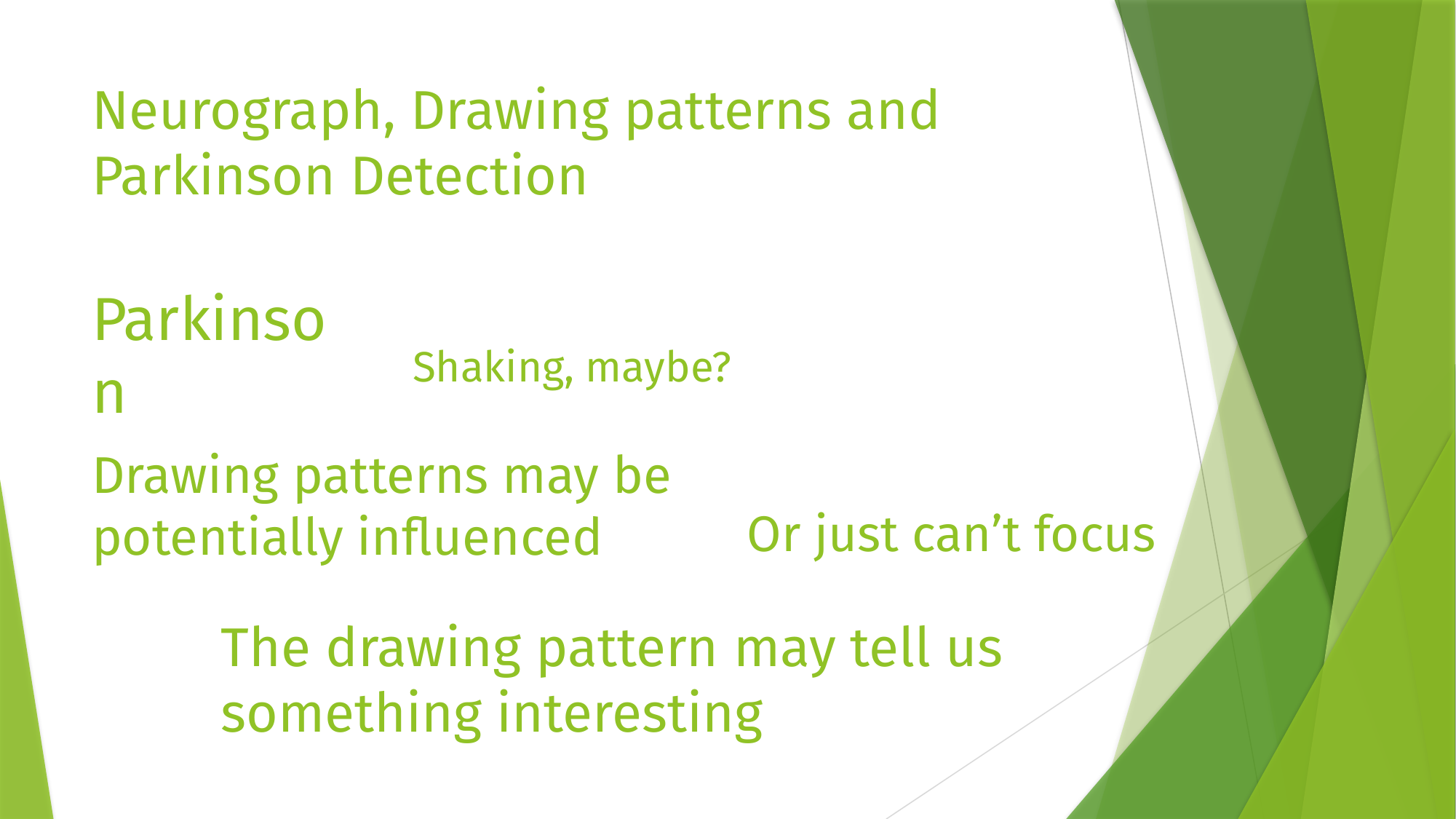

# Neurograph, Drawing patterns and Parkinson Detection
Parkinson
Shaking, maybe?
Drawing patterns may be potentially influenced
Or just can’t focus
The drawing pattern may tell us something interesting